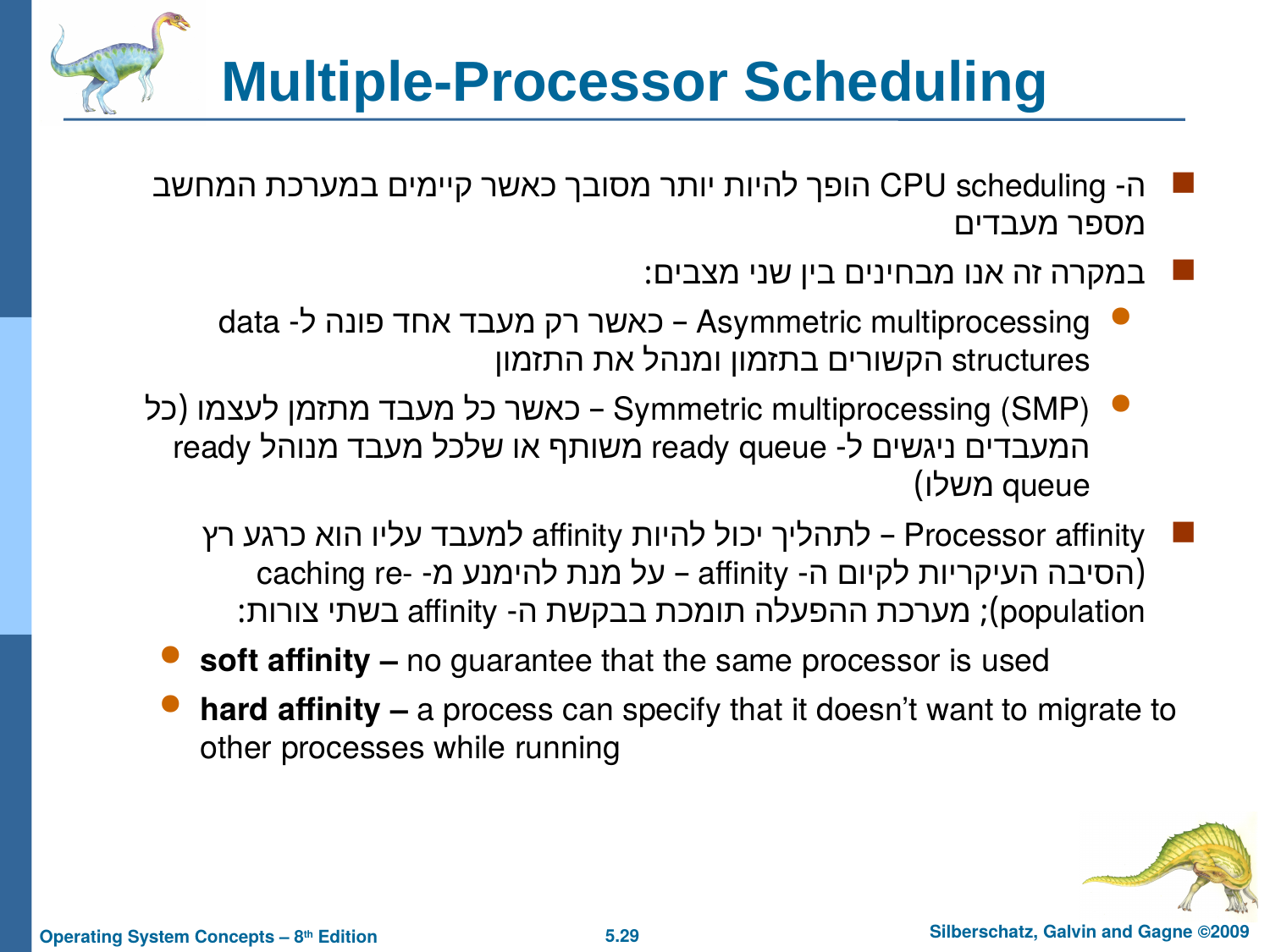

# Multiple-Processor Scheduling
ה- CPU scheduling הופך להיות יותר מסובך כאשר קיימים במערכת המחשב מספר מעבדים
במקרה זה אנו מבחינים בין שני מצבים:
Asymmetric multiprocessing – כאשר רק מעבד אחד פונה ל- data structures הקשורים בתזמון ומנהל את התזמון
Symmetric multiprocessing (SMP) – כאשר כל מעבד מתזמן לעצמו (כל המעבדים ניגשים ל- ready queue משותף או שלכל מעבד מנוהל ready queue משלו)
Processor affinity – לתהליך יכול להיות affinity למעבד עליו הוא כרגע רץ (הסיבה העיקריות לקיום ה- affinity – על מנת להימנע מ- caching re-population); מערכת ההפעלה תומכת בבקשת ה- affinity בשתי צורות:
soft affinity – no guarantee that the same processor is used
hard affinity – a process can specify that it doesn’t want to migrate to other processes while running